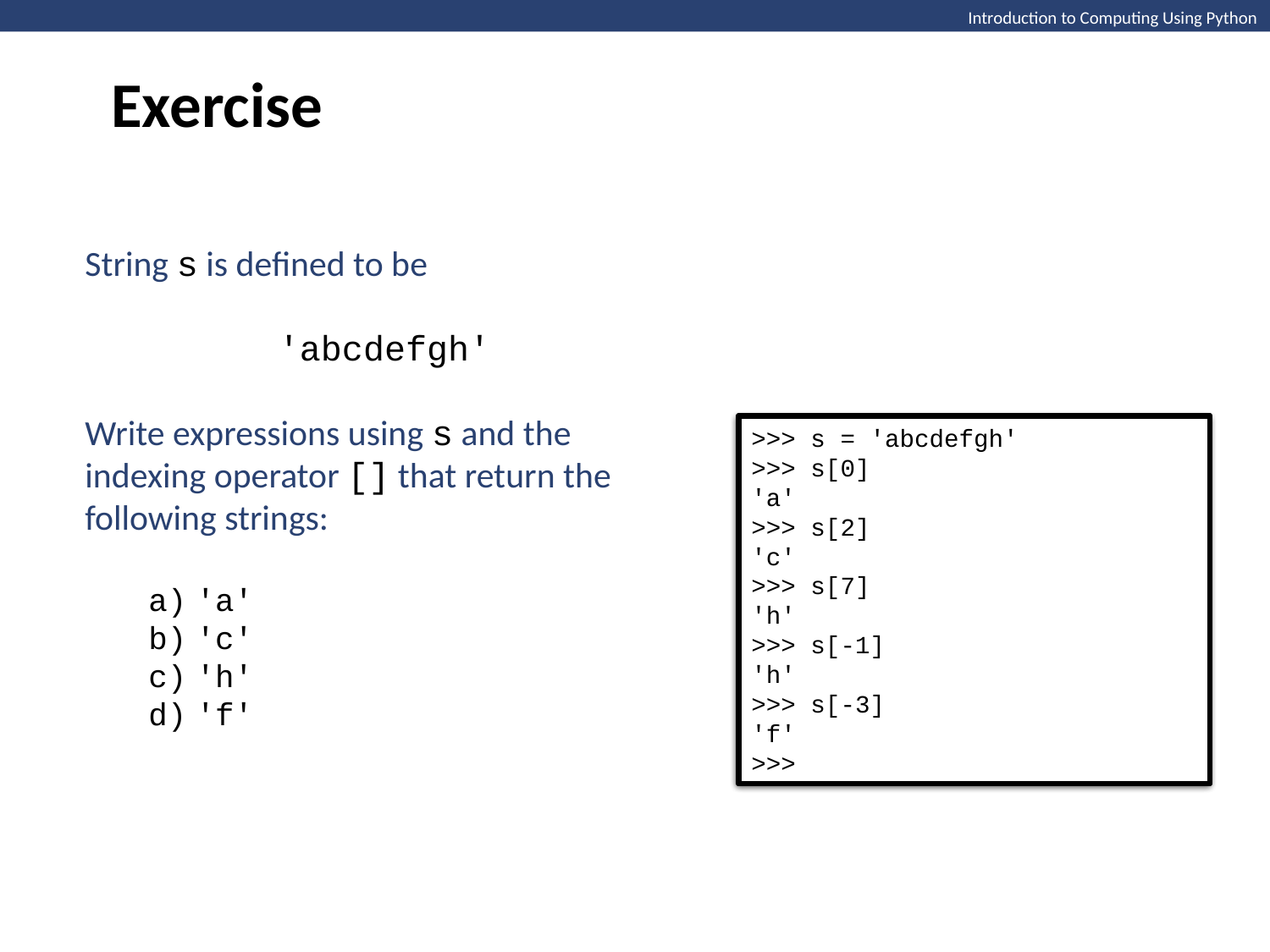

Exercise
Introduction to Computing Using Python
String s is defined to be

'abcdefgh'

Write expressions using s and the indexing operator [] that return the following strings:

'a'
'c'
'h'
'f'
>>> s = 'abcdefgh'
>>>

>>> s = 'abcdefgh'
>>> s[0]
'a'
>>> s[2]
'c'
>>> s[7]
'h'
>>> s[-1]
'h'
>>> s[-3]
'f'
>>>